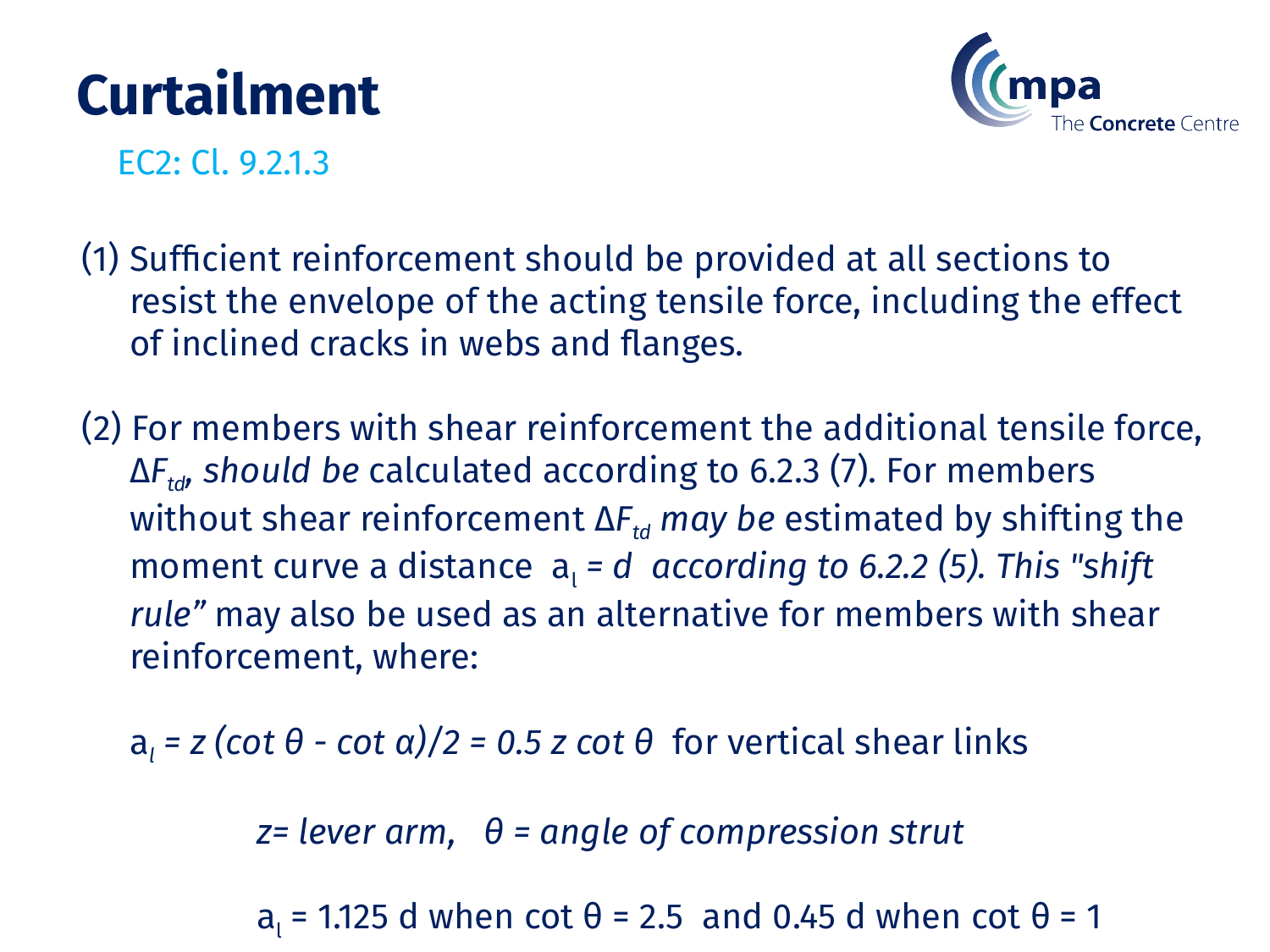

# Curtailment
EC2: Cl. 9.2.1.3
Sufficient reinforcement should be provided at all sections to resist the envelope of the acting tensile force, including the effect of inclined cracks in webs and flanges.

(2) For members with shear reinforcement the additional tensile force, ΔFtd, should be calculated according to 6.2.3 (7). For members without shear reinforcement ΔFtd may be estimated by shifting the moment curve a distance  al = d  according to 6.2.2 (5). This "shift rule” may also be used as an alternative for members with shear reinforcement, where:

	al = z (cot θ - cot α)/2 = 0.5 z cot θ  for vertical shear links

		z= lever arm,   θ = angle of compression strut

		al = 1.125 d when cot θ = 2.5  and 0.45 d when cot θ = 1